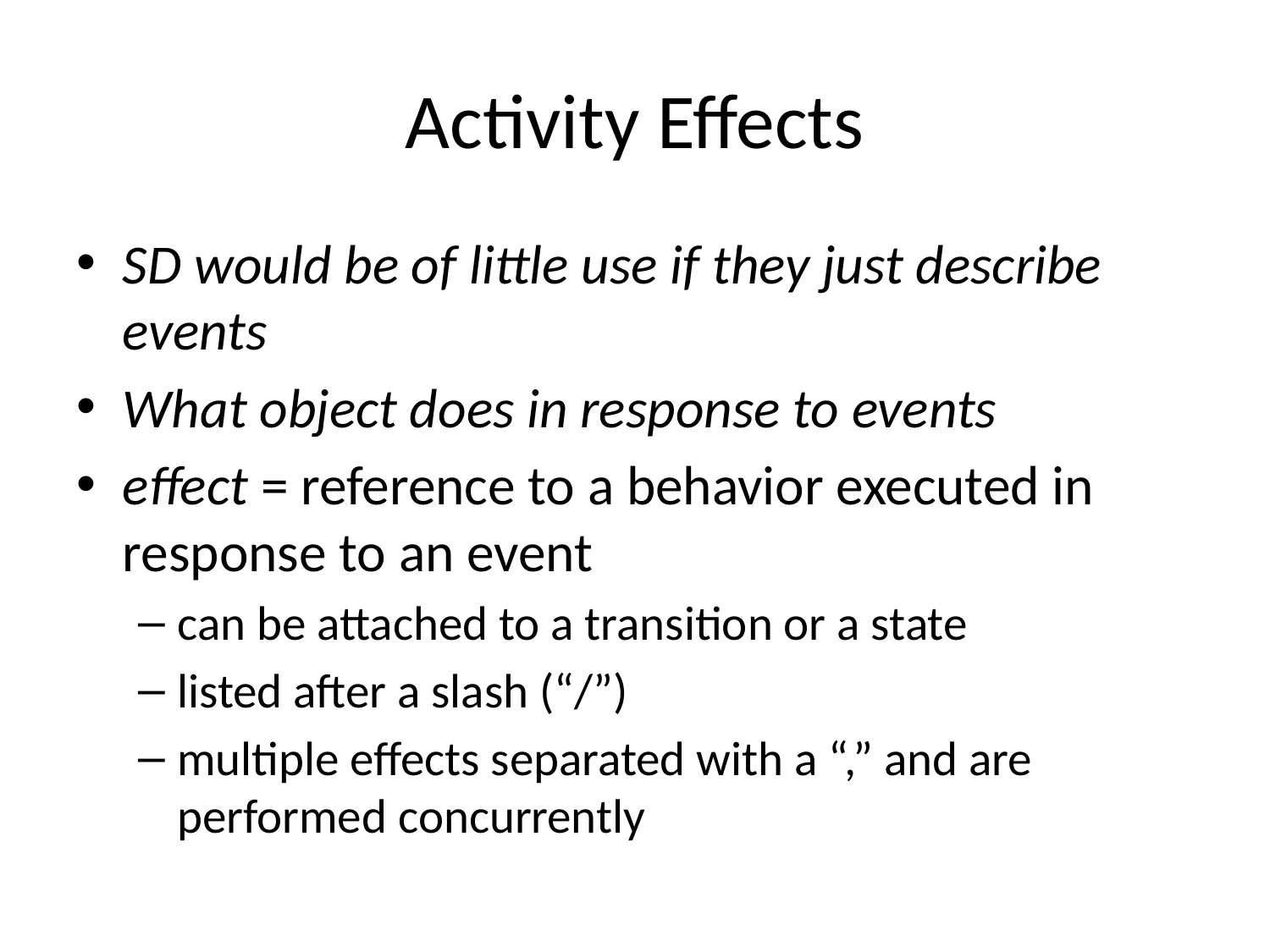

# Activity Effects
SD would be of little use if they just describe events
What object does in response to events
effect = reference to a behavior executed in response to an event
can be attached to a transition or a state
listed after a slash (“/”)
multiple effects separated with a “,” and are performed concurrently